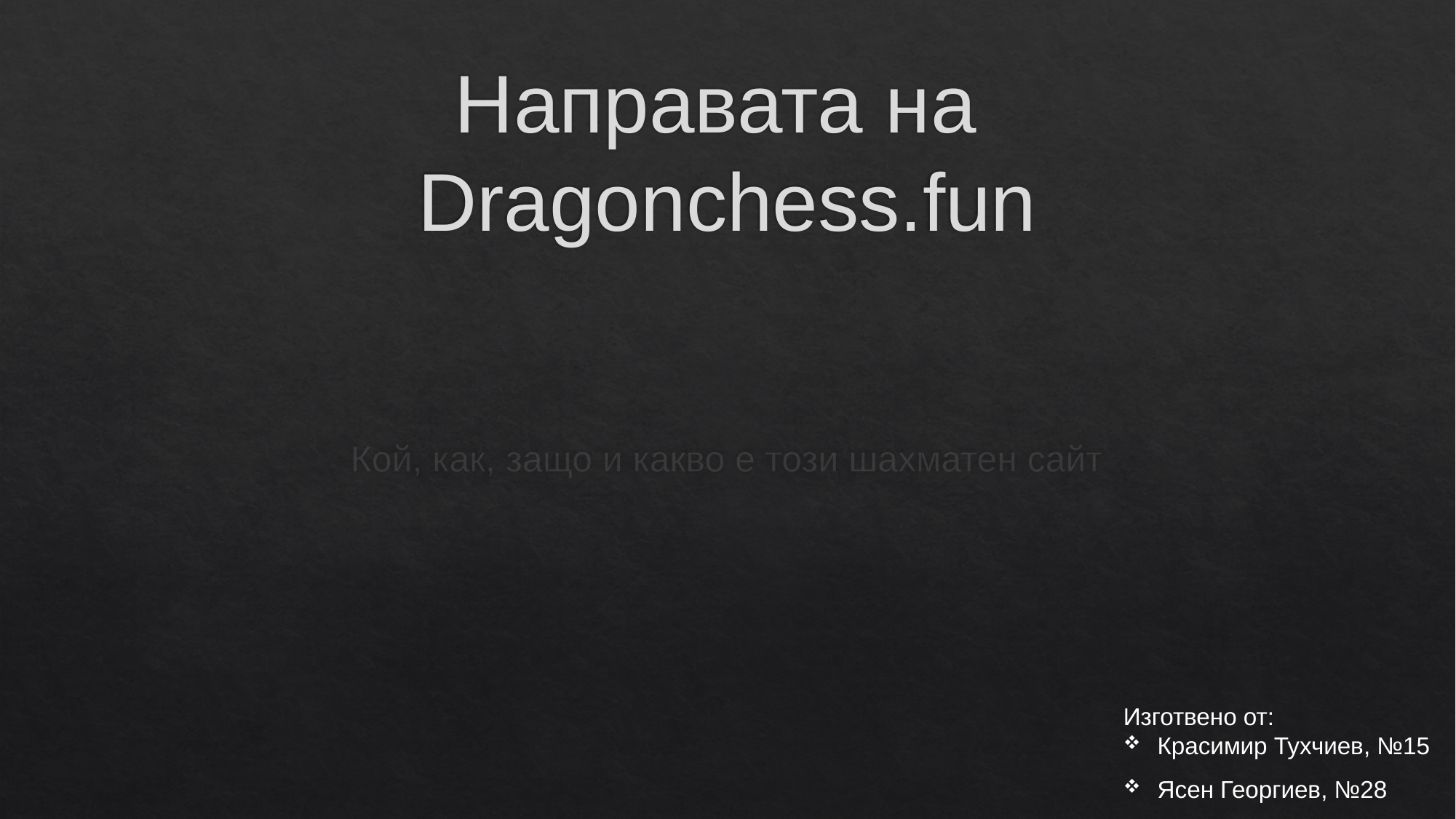

# Направата на Dragonchess.fun
Кой, как, защо и какво е този шахматен сайт
Изготвено от:
Красимир Тухчиев, №15
Ясен Георгиев, №28